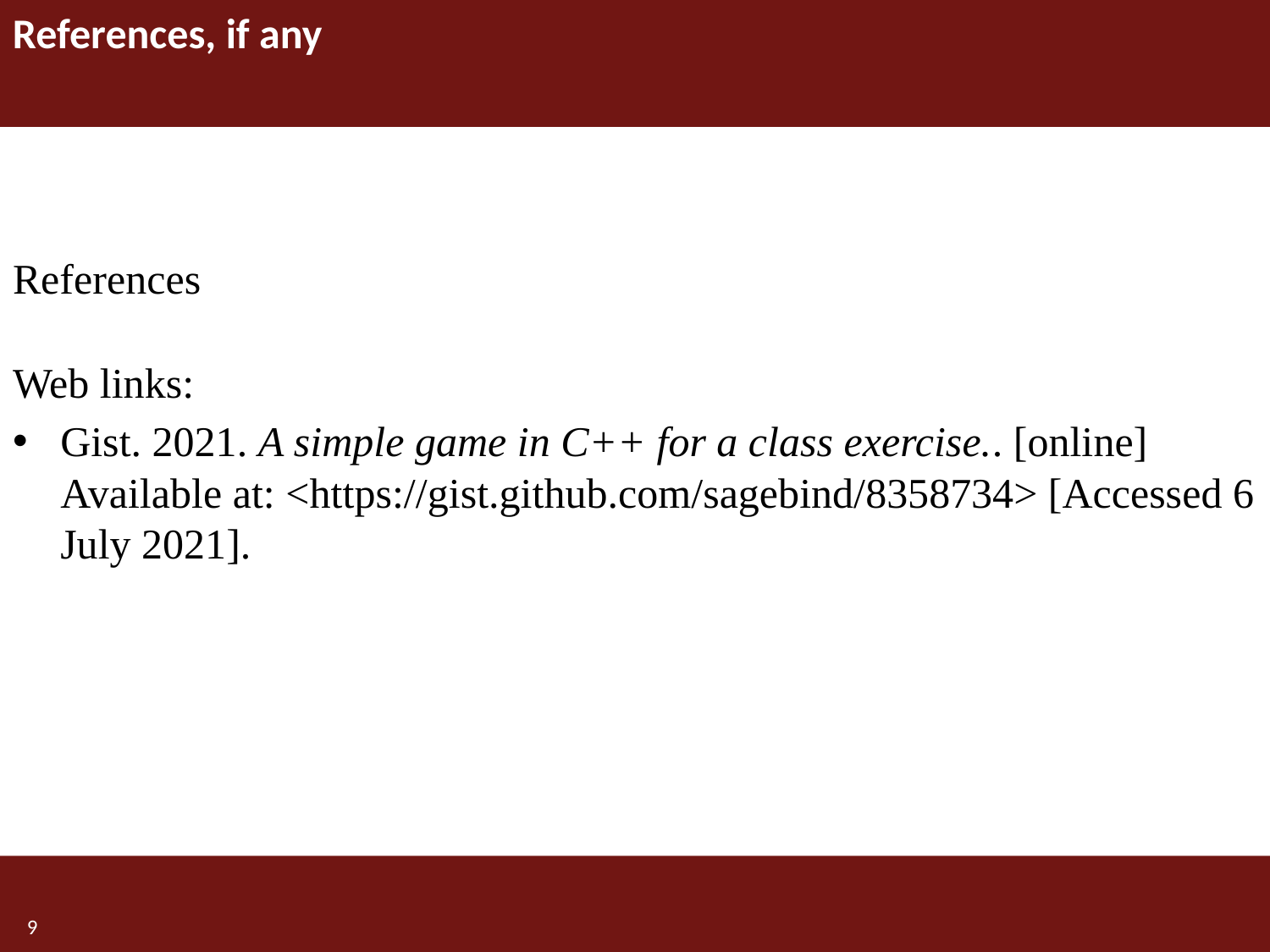

References, if any
#

References

Web links:
Gist. 2021. A simple game in C++ for a class exercise.. [online] Available at: <https://gist.github.com/sagebind/8358734> [Accessed 6 July 2021].

9
9